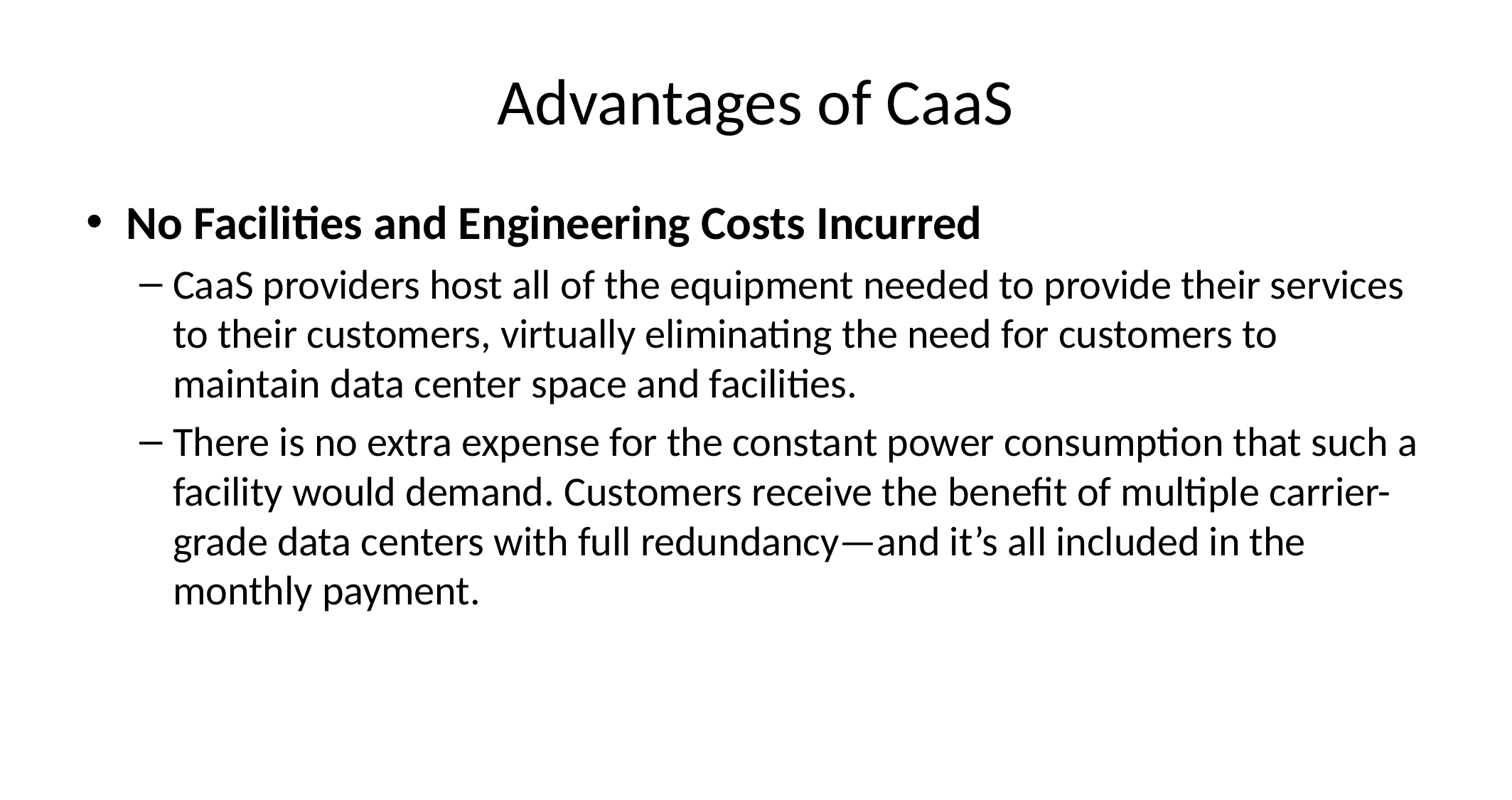

# Advantages of CaaS
No Facilities and Engineering Costs Incurred
CaaS providers host all of the equipment needed to provide their services to their customers, virtually eliminating the need for customers to maintain data center space and facilities.
There is no extra expense for the constant power consumption that such a facility would demand. Customers receive the benefit of multiple carrier-grade data centers with full redundancy—and it’s all included in the monthly payment.